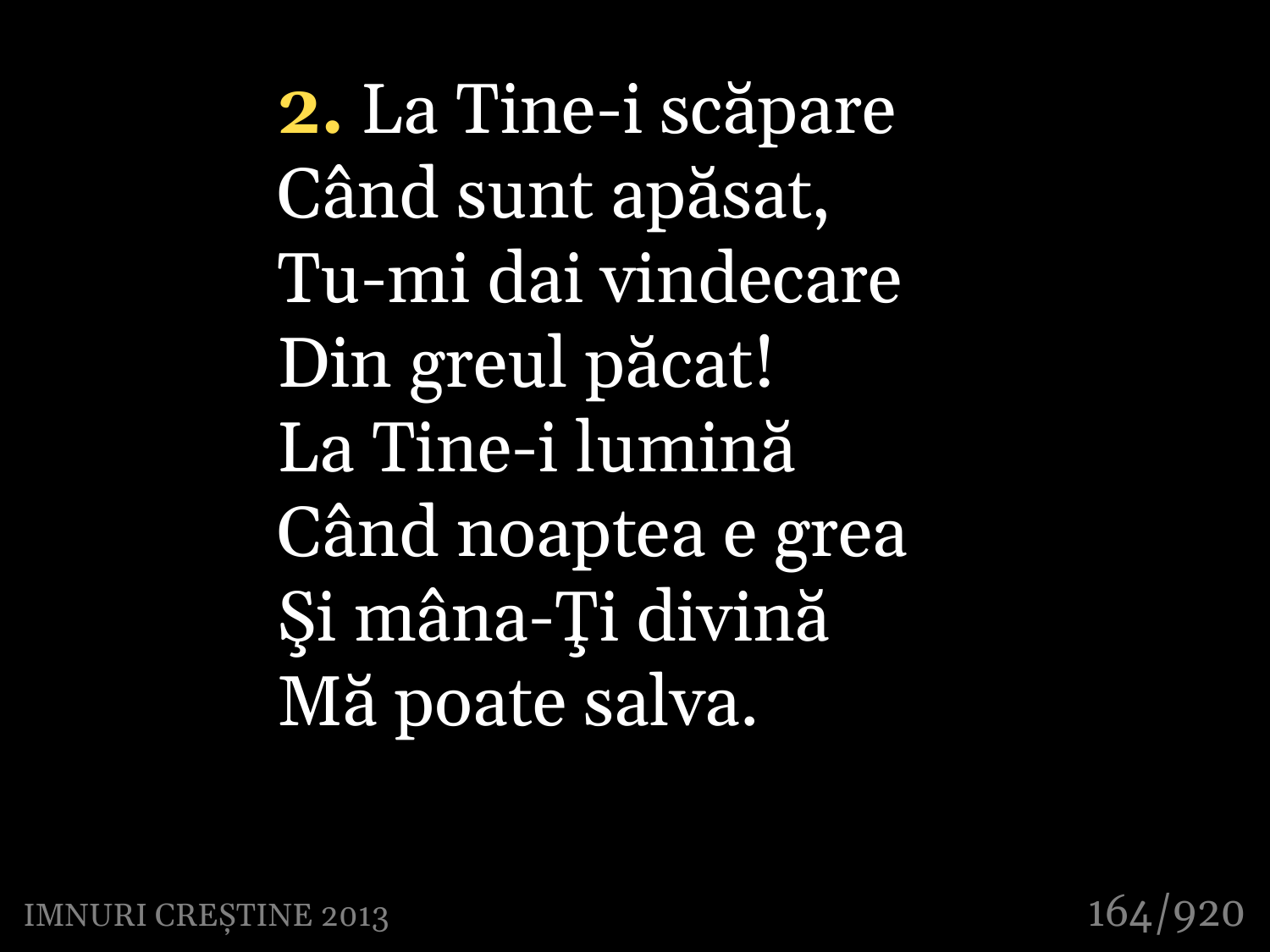

2. La Tine-i scăpare
Când sunt apăsat,
Tu-mi dai vindecare
Din greul păcat!
La Tine-i lumină
Când noaptea e grea
Şi mâna-Ţi divină
Mă poate salva.
164/920
IMNURI CREȘTINE 2013